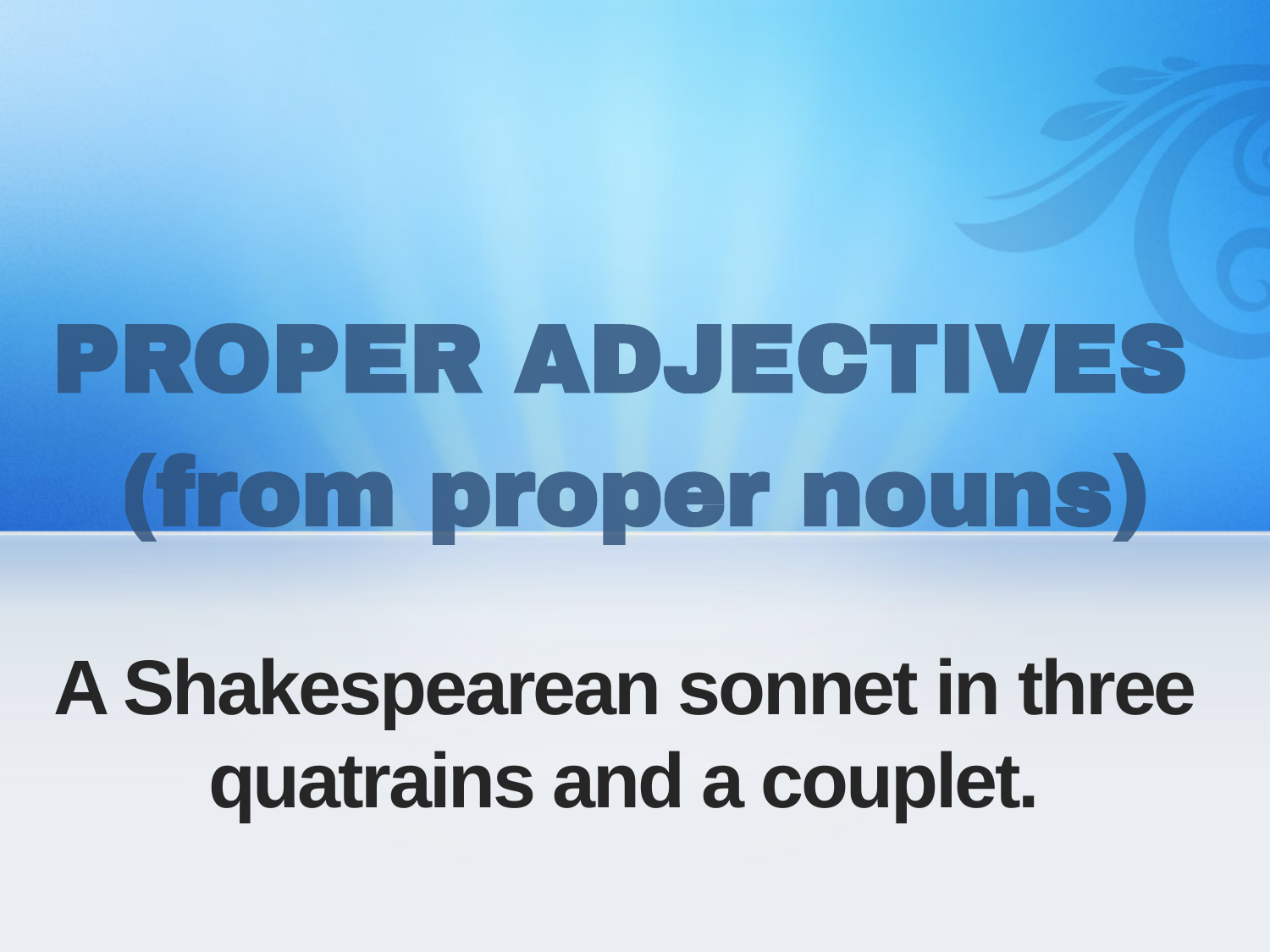

PROPER ADJECTIVES
(from proper nouns)
# A Shakespearean sonnet in three quatrains and a couplet.